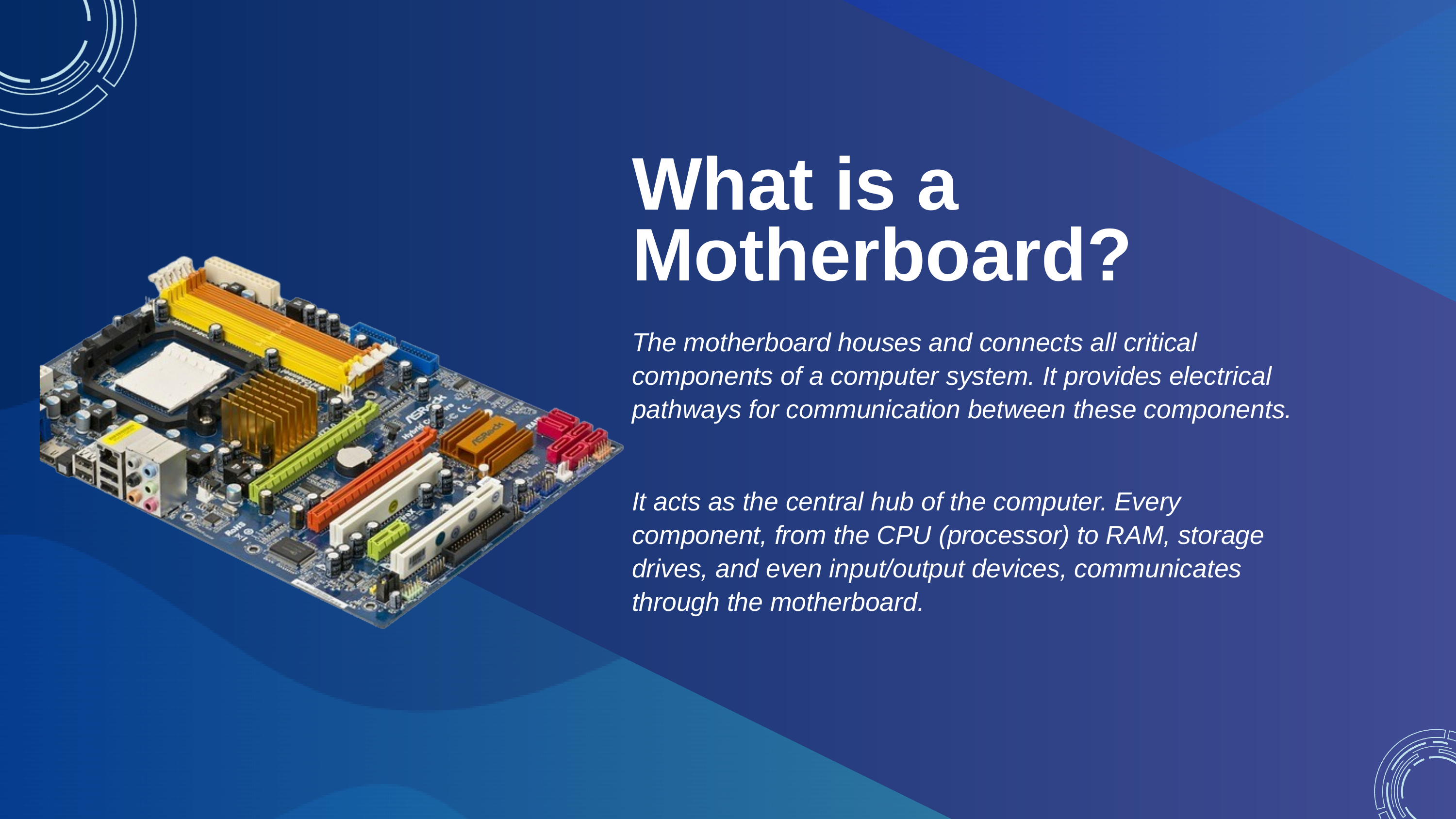

What is a Motherboard?

The motherboard houses and connects all critical components of a computer system. It provides electrical pathways for communication between these components.
It acts as the central hub of the computer. Every component, from the CPU (processor) to RAM, storage drives, and even input/output devices, communicates through the motherboard.